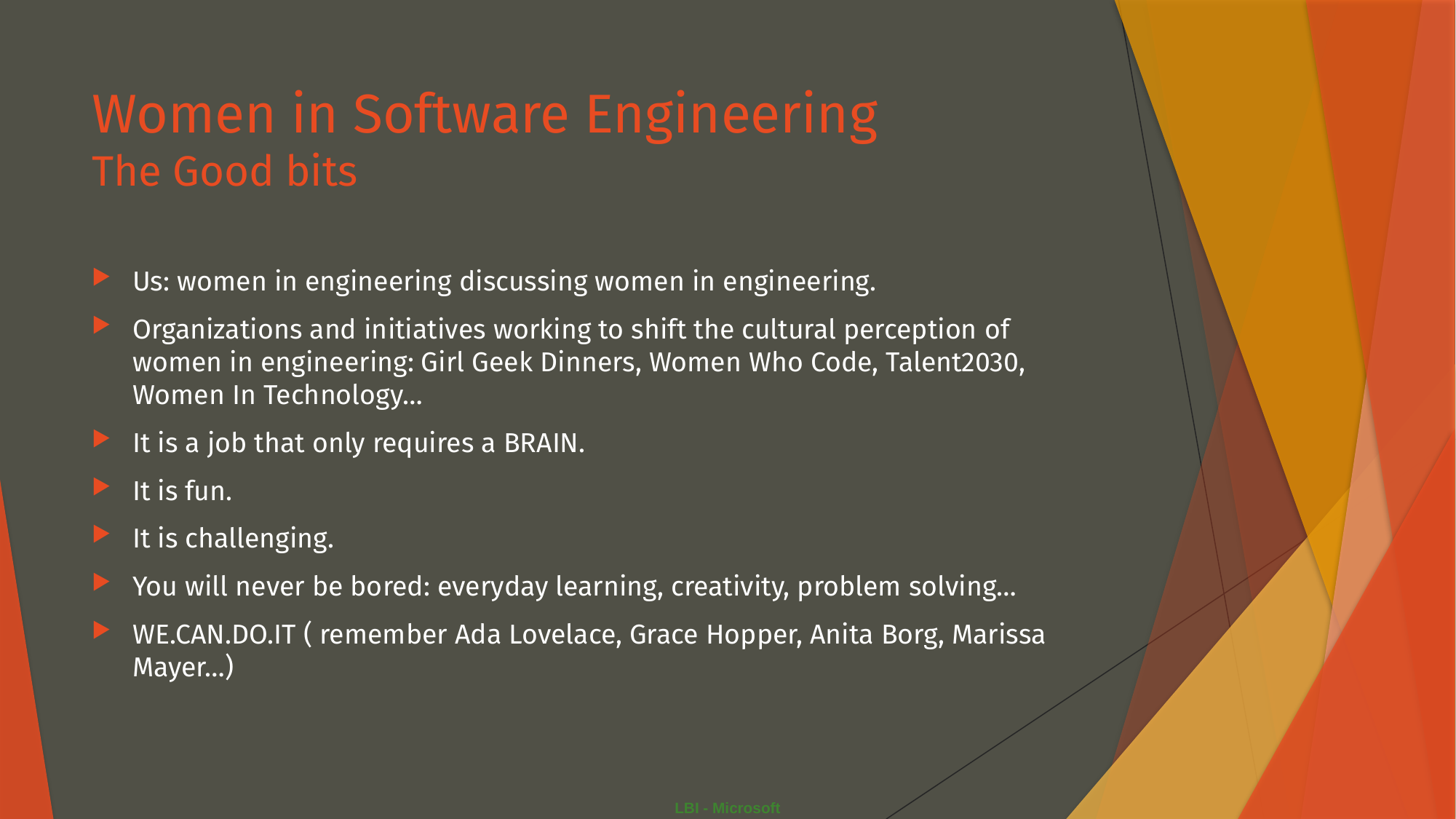

# Women in Software Engineering The Good bits
Us: women in engineering discussing women in engineering.
Organizations and initiatives working to shift the cultural perception of women in engineering: Girl Geek Dinners, Women Who Code, Talent2030, Women In Technology…
It is a job that only requires a BRAIN.
It is fun.
It is challenging.
You will never be bored: everyday learning, creativity, problem solving…
WE.CAN.DO.IT ( remember Ada Lovelace, Grace Hopper, Anita Borg, Marissa Mayer…)